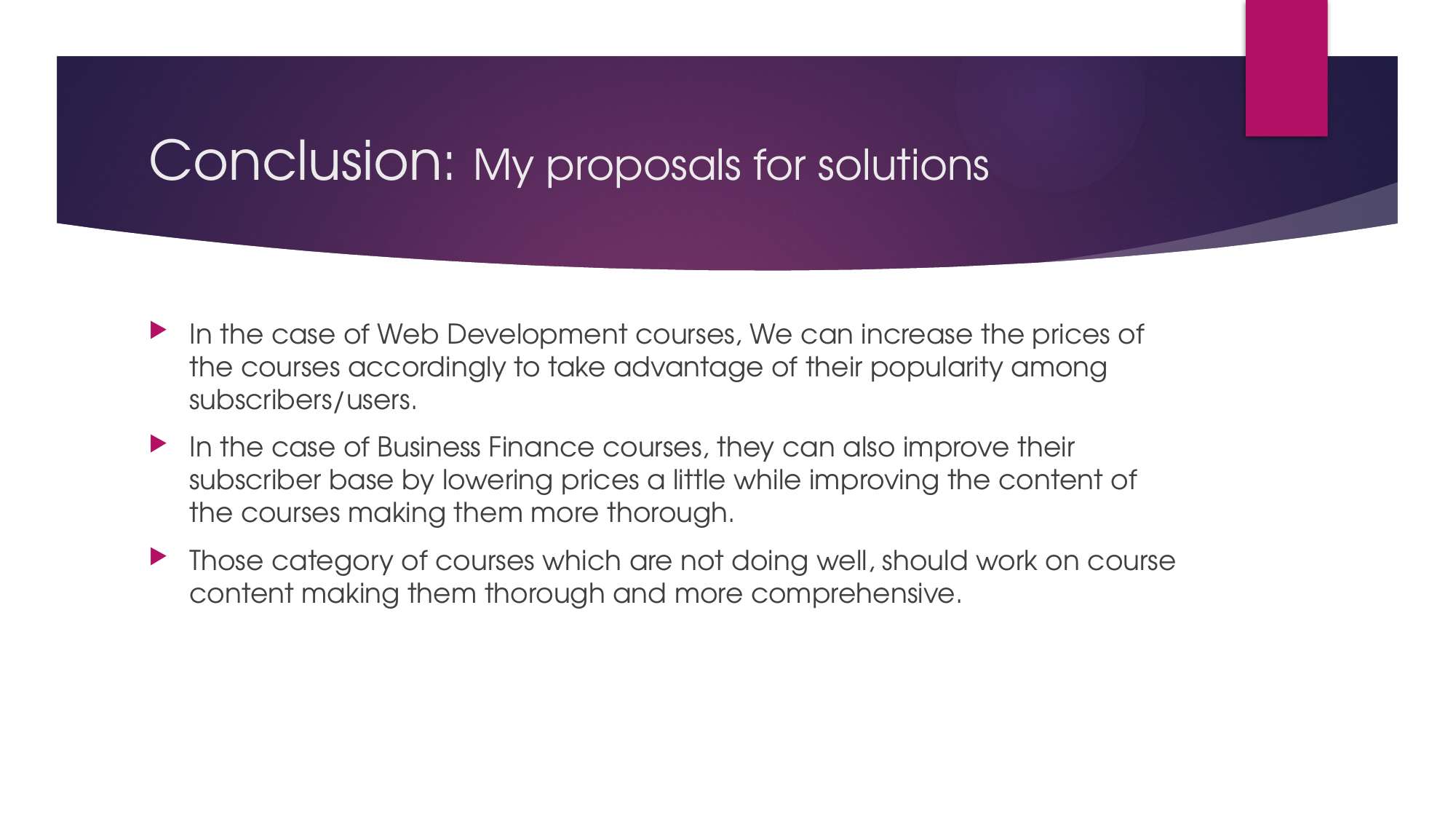

# Conclusion: My proposals for solutions
In the case of Web Development courses, We can increase the prices of the courses accordingly to take advantage of their popularity among subscribers/users.
In the case of Business Finance courses, they can also improve their subscriber base by lowering prices a little while improving the content of the courses making them more thorough.
Those category of courses which are not doing well, should work on course content making them thorough and more comprehensive.